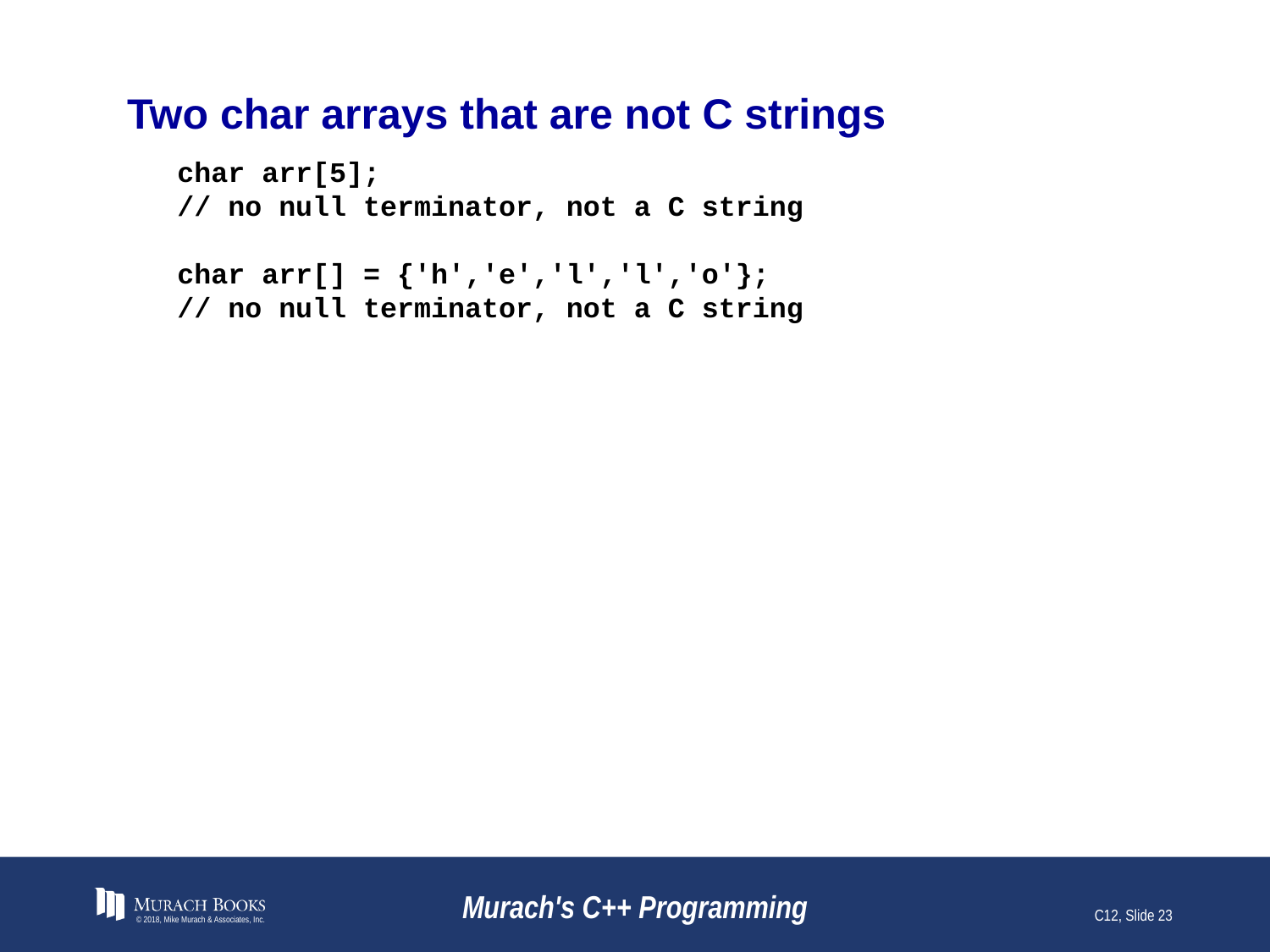

# Two char arrays that are not C strings
char arr[5];
// no null terminator, not a C string

char arr[] = {'h','e','l','l','o'};
// no null terminator, not a C string

© 2018, Mike Murach & Associates, Inc.
Murach's C++ Programming

C12, Slide 23